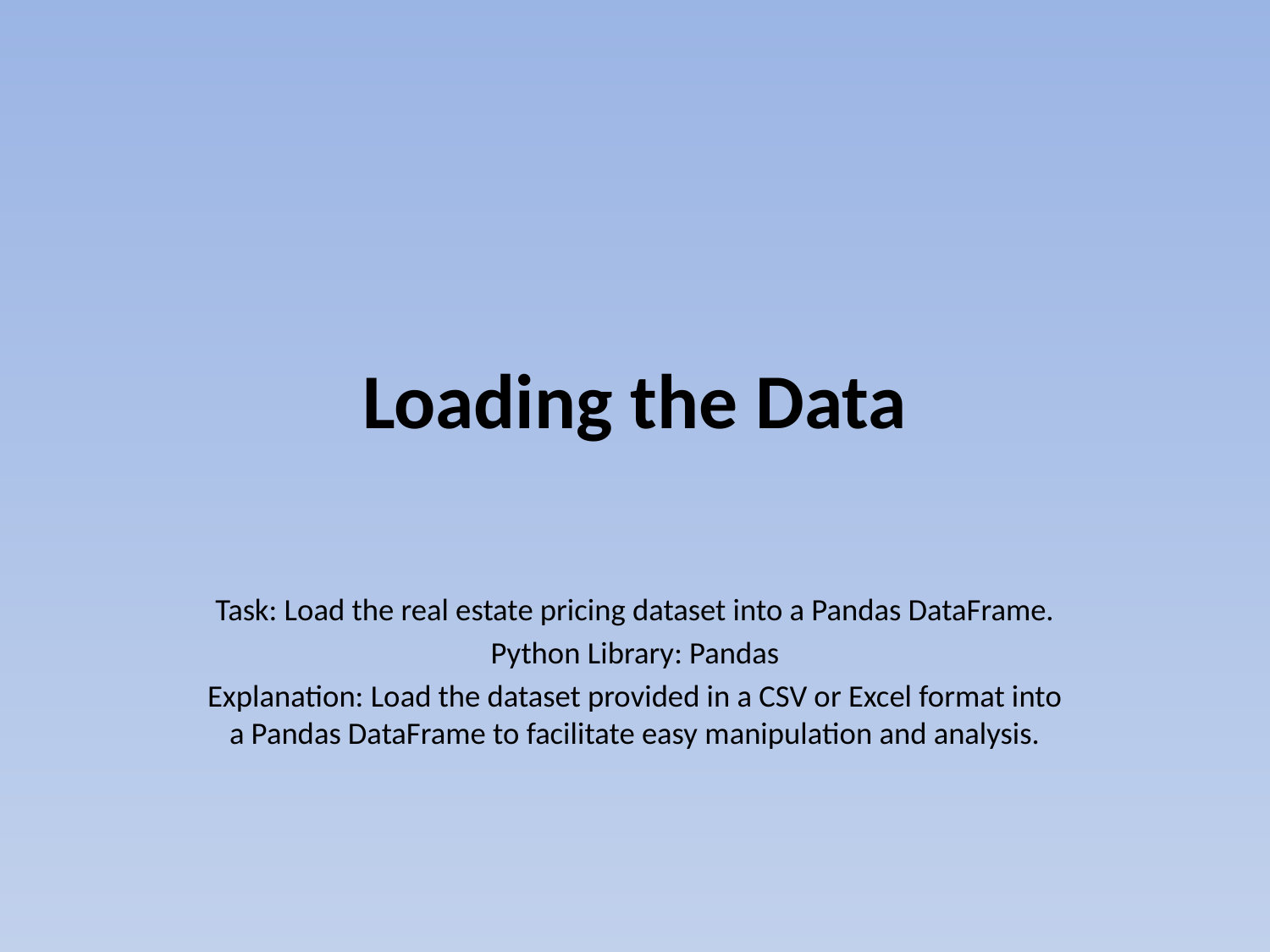

# Loading the Data

Task: Load the real estate pricing dataset into a Pandas DataFrame.
Python Library: Pandas
Explanation: Load the dataset provided in a CSV or Excel format into a Pandas DataFrame to facilitate easy manipulation and analysis.